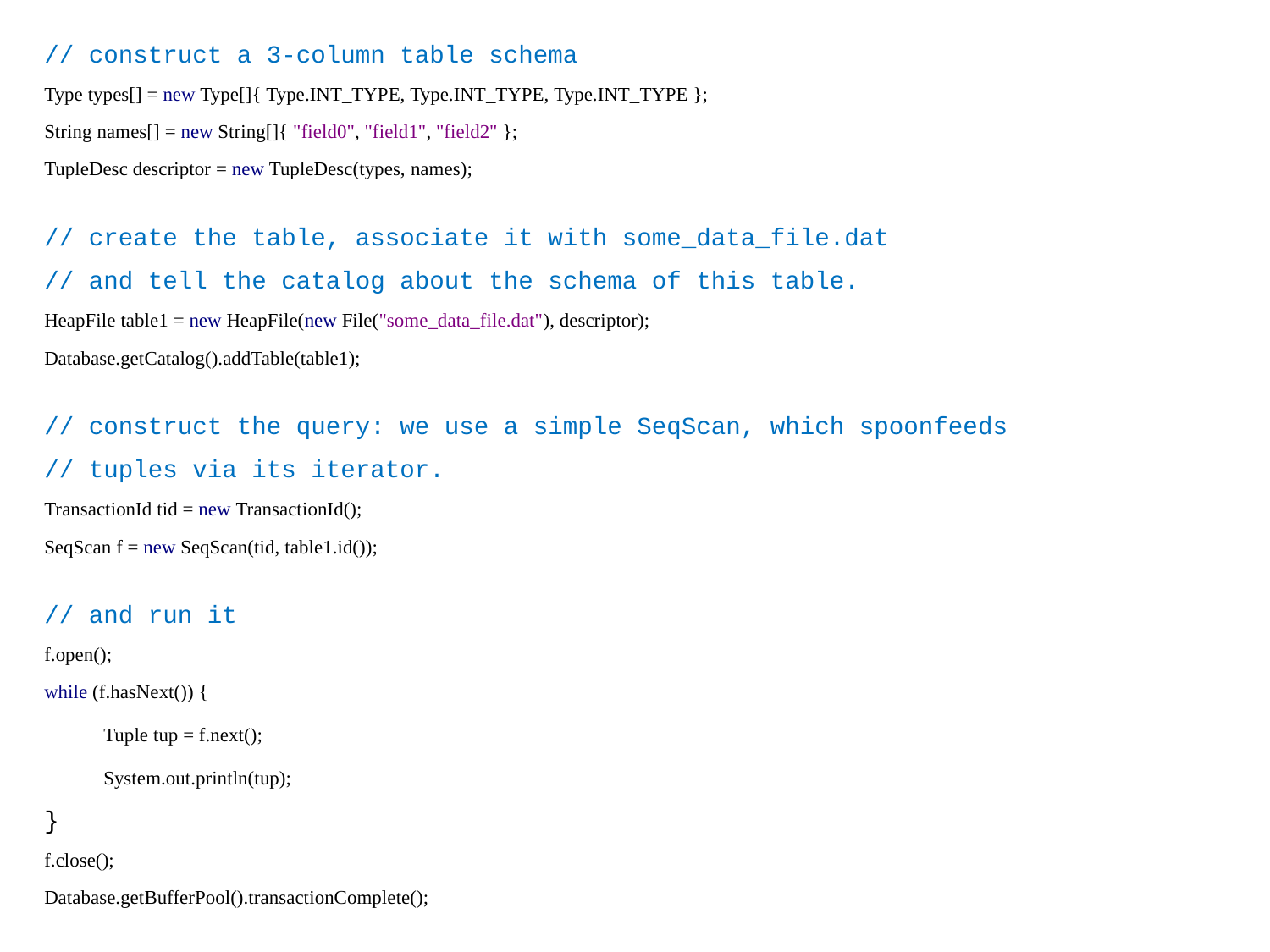

# // construct a 3-column table schema
Type types[] = new Type[]{ Type.INT_TYPE, Type.INT_TYPE, Type.INT_TYPE };
String names[] = new String[]{ "field0", "field1", "field2" };
TupleDesc descriptor = new TupleDesc(types, names);

// create the table, associate it with some_data_file.dat
// and tell the catalog about the schema of this table.
HeapFile table1 = new HeapFile(new File("some_data_file.dat"), descriptor);
Database.getCatalog().addTable(table1);

// construct the query: we use a simple SeqScan, which spoonfeeds
// tuples via its iterator.
TransactionId tid = new TransactionId();
SeqScan f = new SeqScan(tid, table1.id());

// and run it
f.open();
while (f.hasNext()) {
    Tuple tup = f.next();
    System.out.println(tup);
}
f.close();
Database.getBufferPool().transactionComplete();